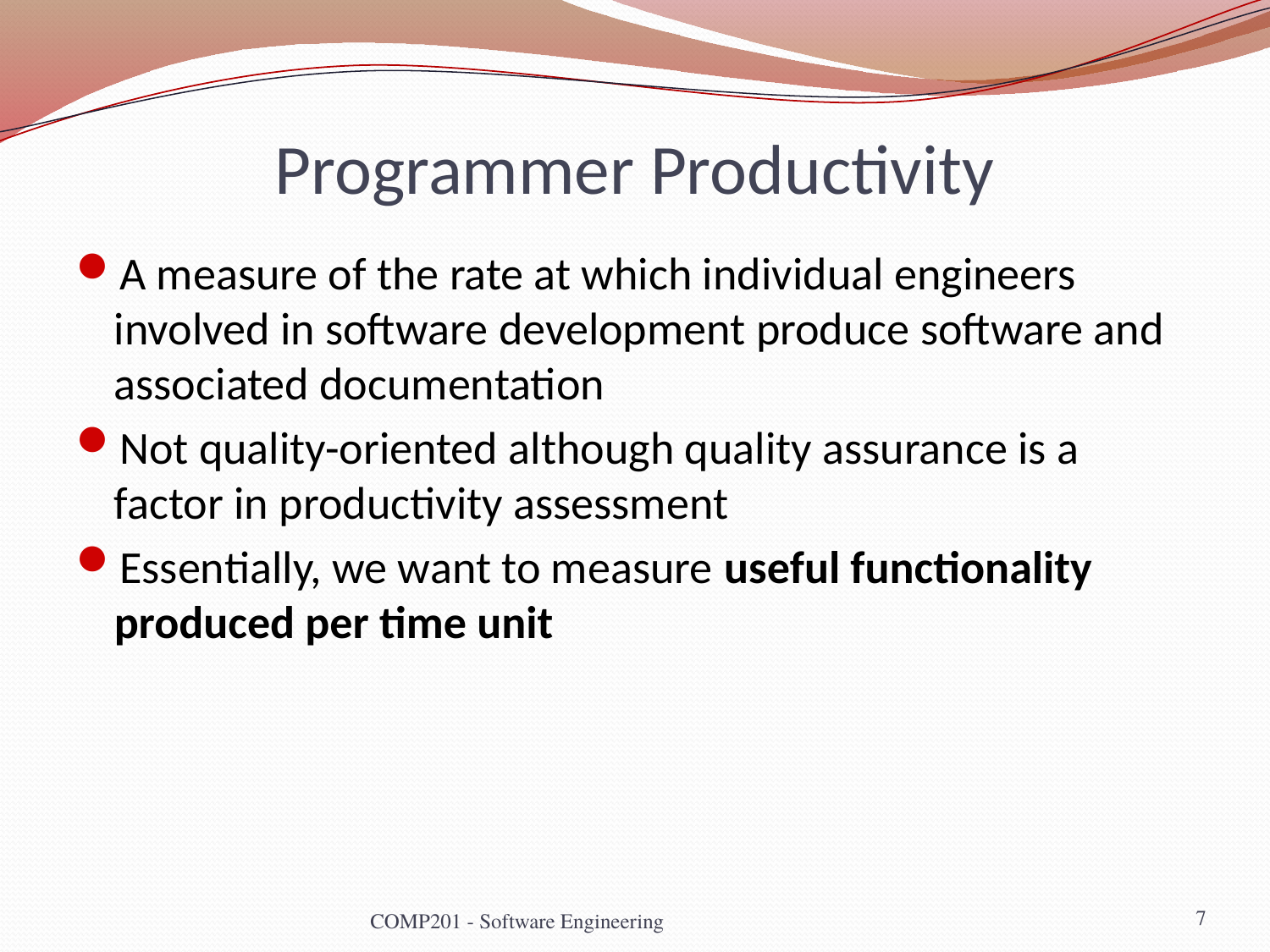

# Programmer Productivity
A measure of the rate at which individual engineers involved in software development produce software and associated documentation
Not quality-oriented although quality assurance is a factor in productivity assessment
Essentially, we want to measure useful functionality produced per time unit
COMP201 - Software Engineering
7